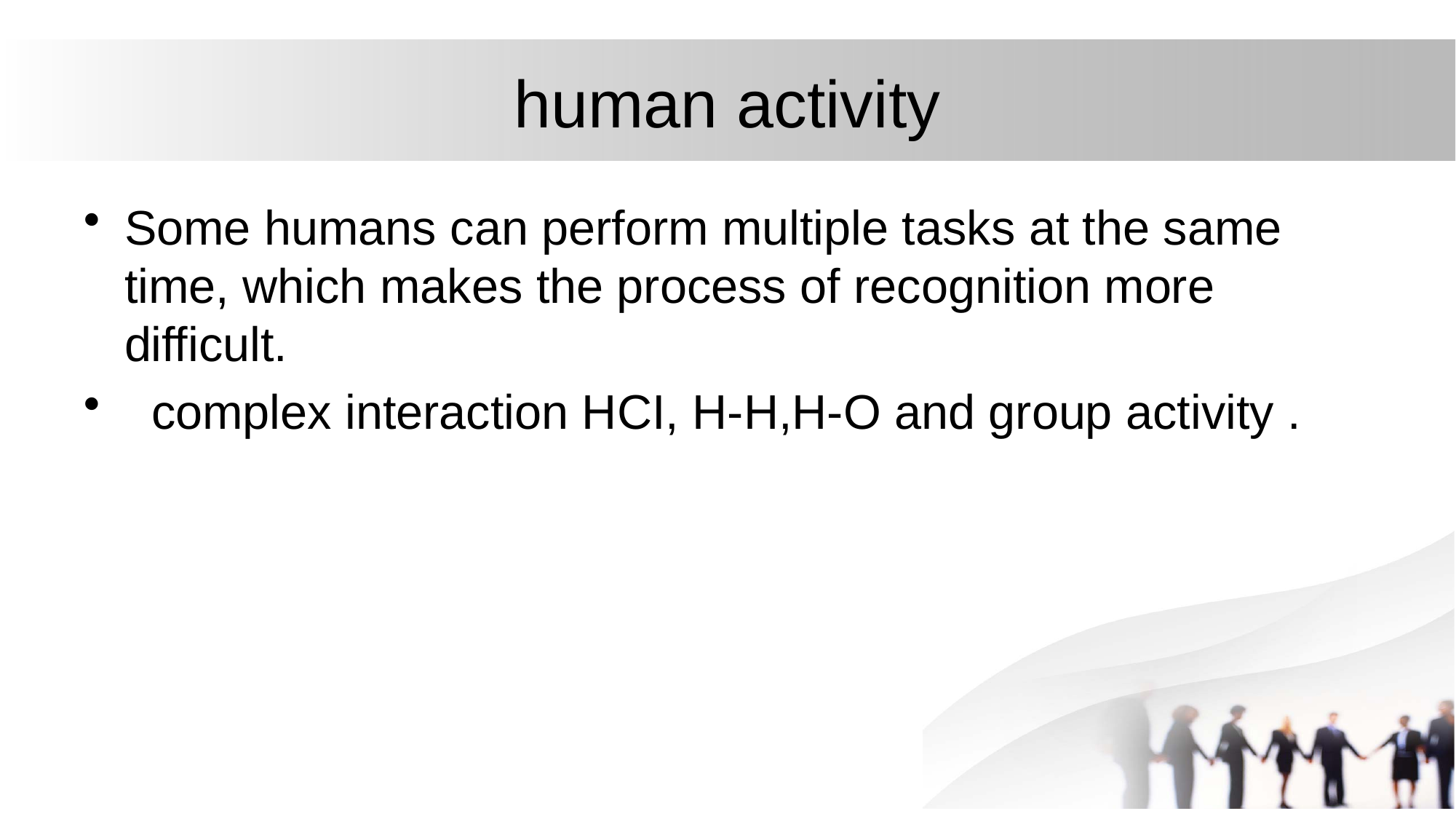

# human activity
Some humans can perform multiple tasks at the same time, which makes the process of recognition more difficult.
  complex interaction HCI, H-H,H-O and group activity .